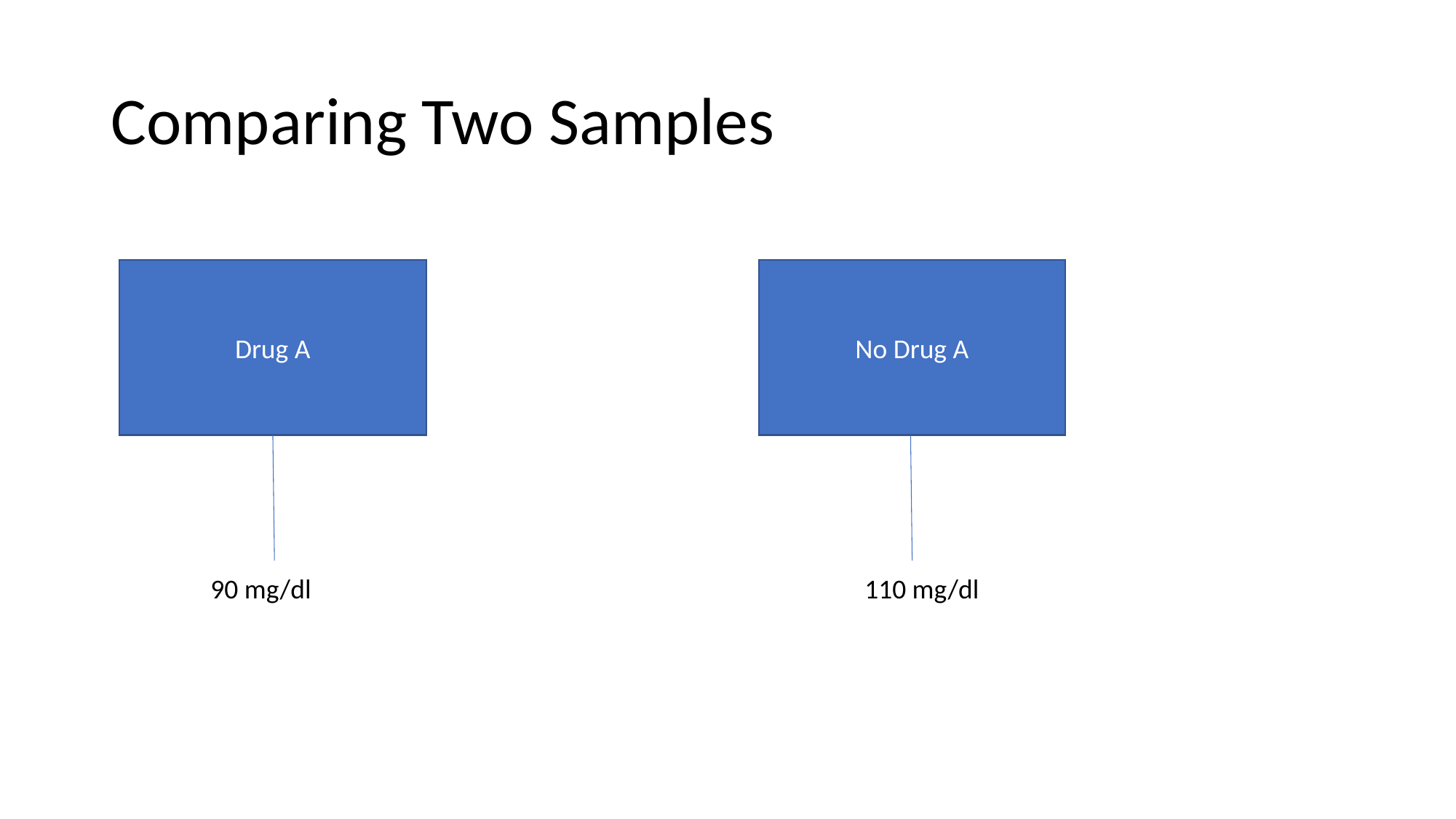

# Comparing Two Samples
No Drug A
Drug A
90 mg/dl
110 mg/dl